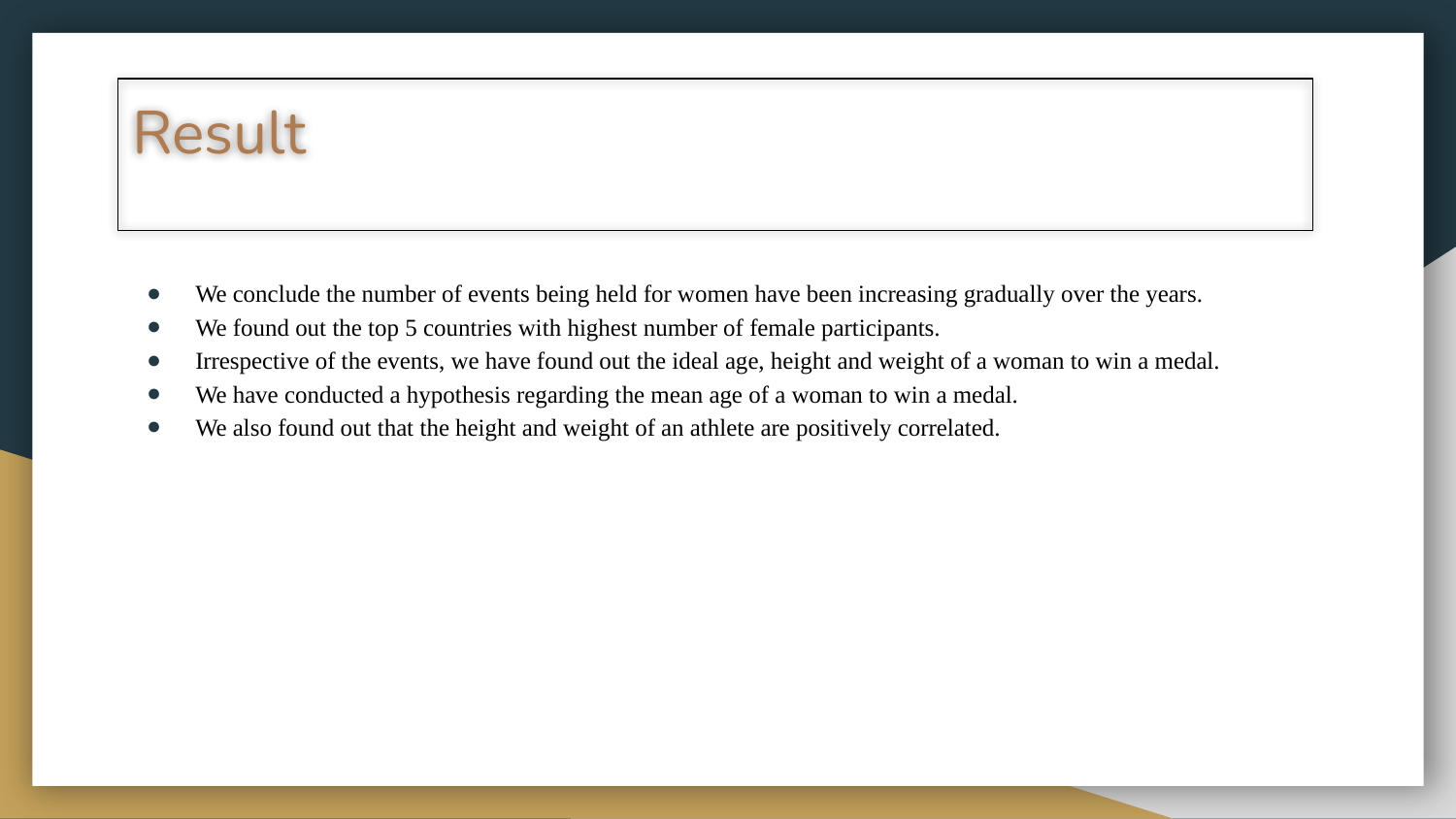

# Result
We conclude the number of events being held for women have been increasing gradually over the years.
We found out the top 5 countries with highest number of female participants.
Irrespective of the events, we have found out the ideal age, height and weight of a woman to win a medal.
We have conducted a hypothesis regarding the mean age of a woman to win a medal.
We also found out that the height and weight of an athlete are positively correlated.